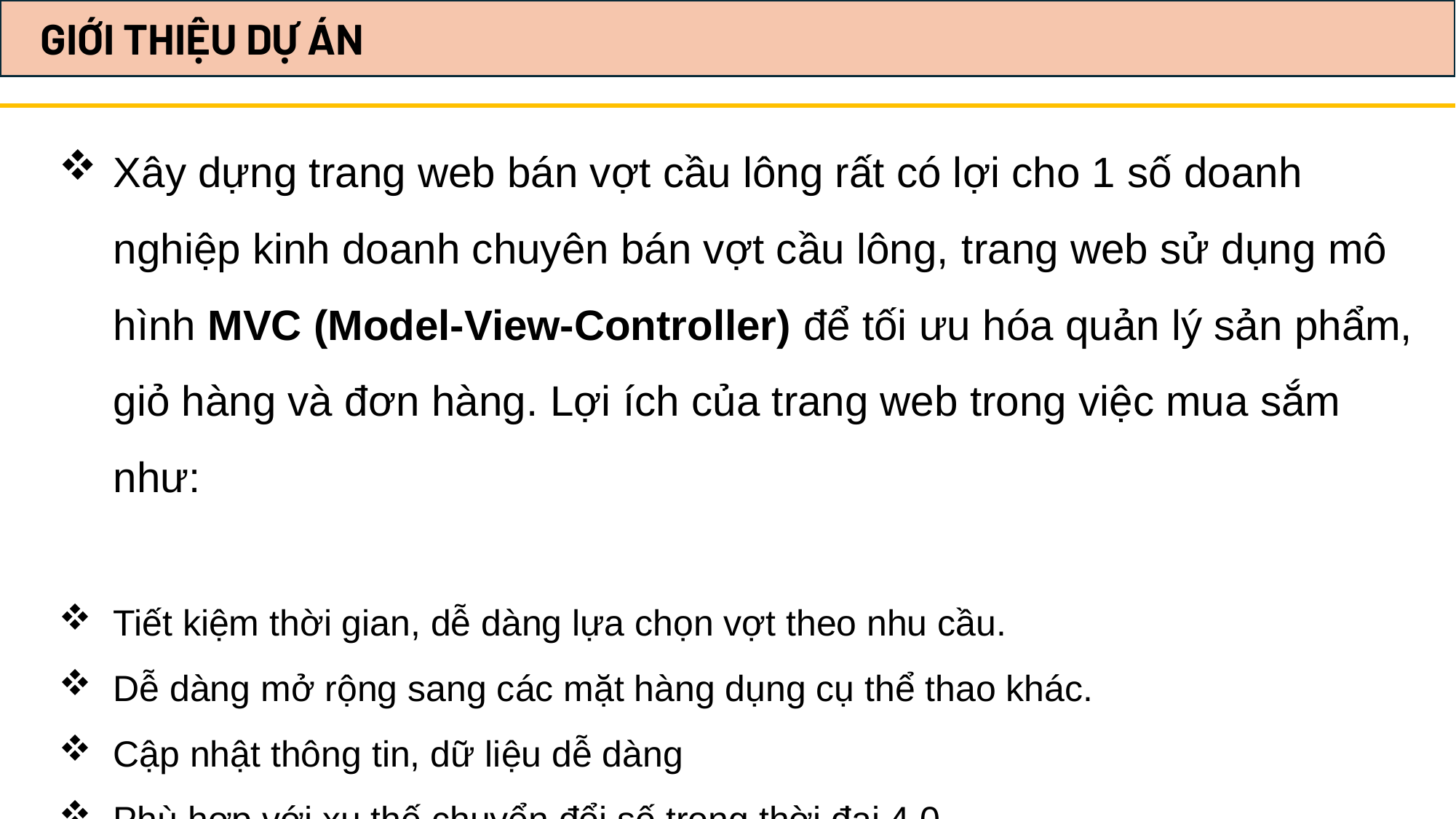

GIỚI THIỆU DỰ ÁN
Xây dựng trang web bán vợt cầu lông rất có lợi cho 1 số doanh nghiệp kinh doanh chuyên bán vợt cầu lông, trang web sử dụng mô hình MVC (Model-View-Controller) để tối ưu hóa quản lý sản phẩm, giỏ hàng và đơn hàng. Lợi ích của trang web trong việc mua sắm như:

Tiết kiệm thời gian, dễ dàng lựa chọn vợt theo nhu cầu.
Dễ dàng mở rộng sang các mặt hàng dụng cụ thể thao khác.
Cập nhật thông tin, dữ liệu dễ dàng
Phù hợp với xu thế chuyển đổi số trong thời đại 4.0.